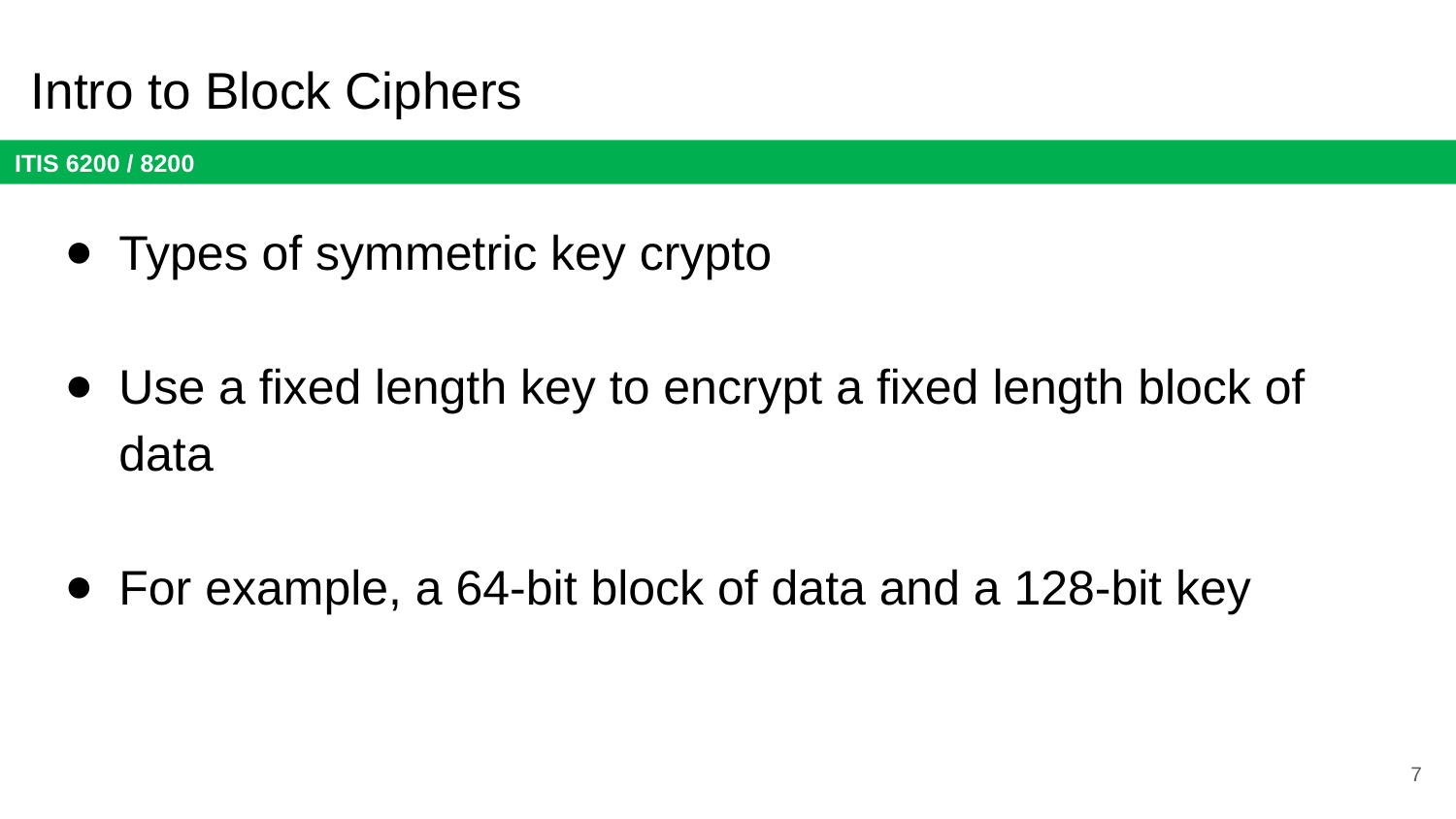

# Intro to Block Ciphers
Types of symmetric key crypto

Use a fixed length key to encrypt a fixed length block of data

For example, a 64-bit block of data and a 128-bit key

7